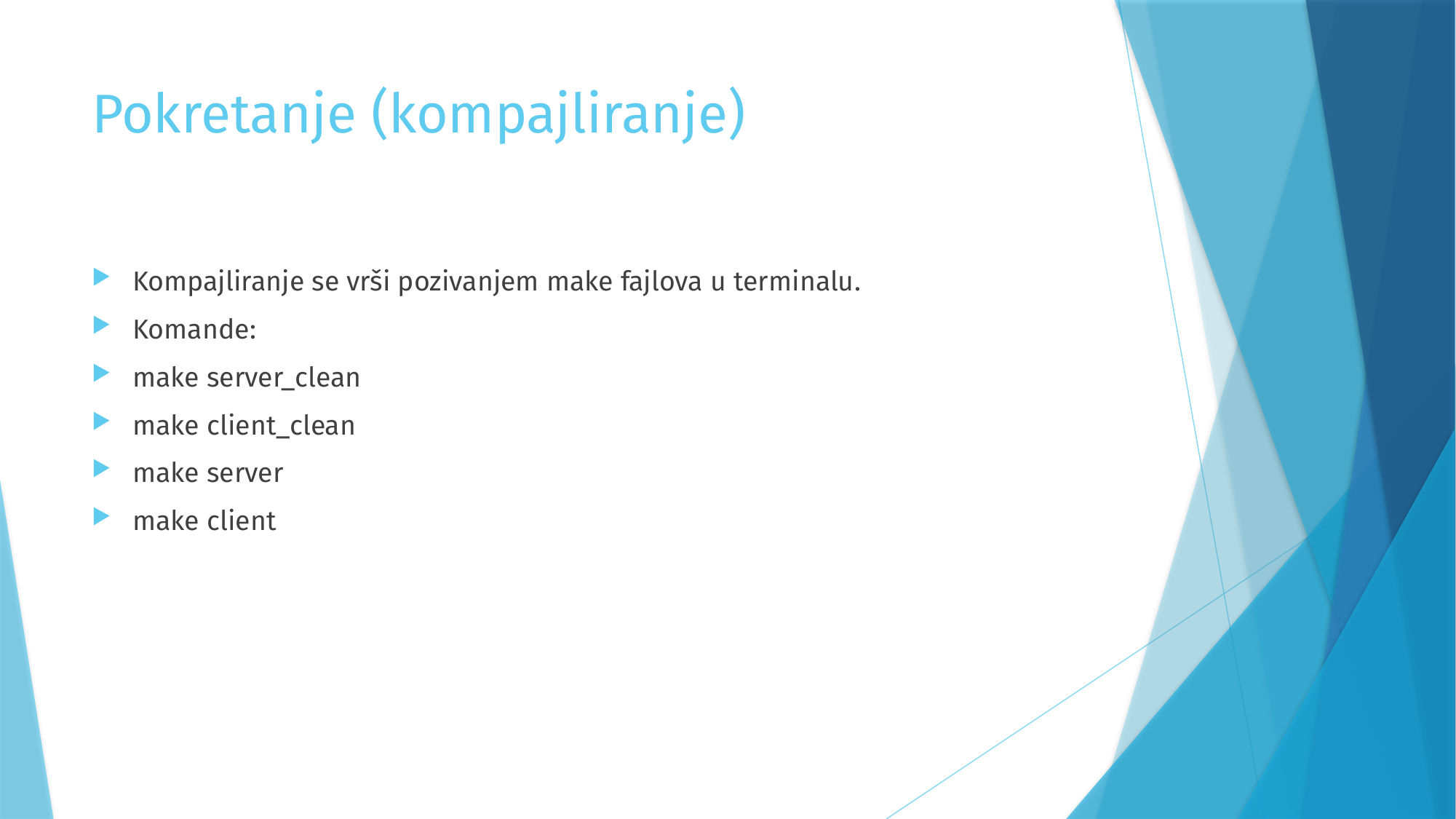

# Pokretanje (kompajliranje)
Kompajliranje se vrši pozivanjem make fajlova u terminalu.
Komande:
make server_clean
make client_clean
make server
make client